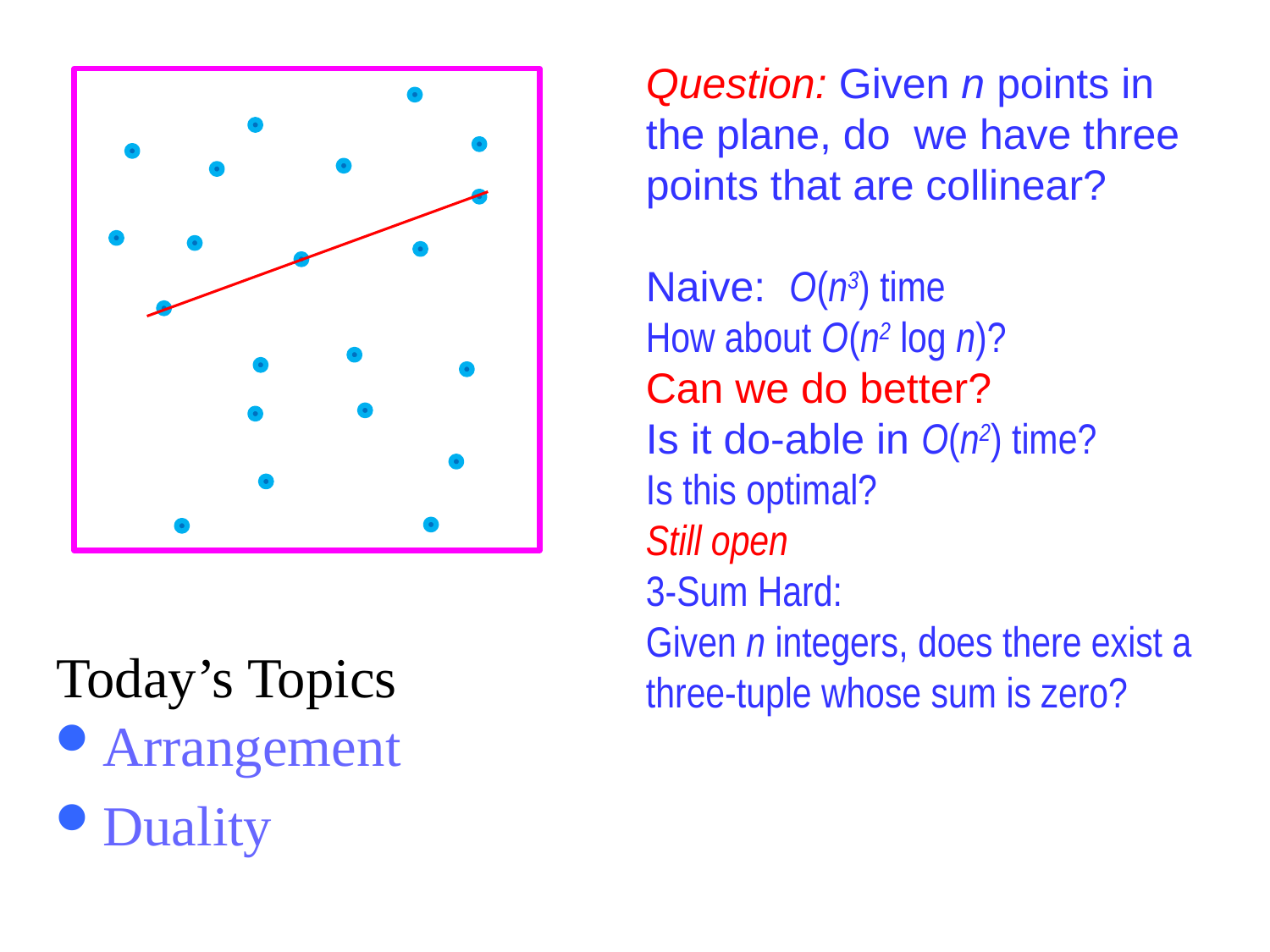

2
Question: Given n points in the plane, do  we have three points that are collinear?

Naive:  O(n3) time
How about O(n2 log n)?
Can we do better?
Is it do-able in O(n2) time?
Is this optimal?
Still open
3-Sum Hard:
Given n integers, does there exist a three-tuple whose sum is zero?

Today’s Topics
Arrangement
Duality
ACMU 2008-09